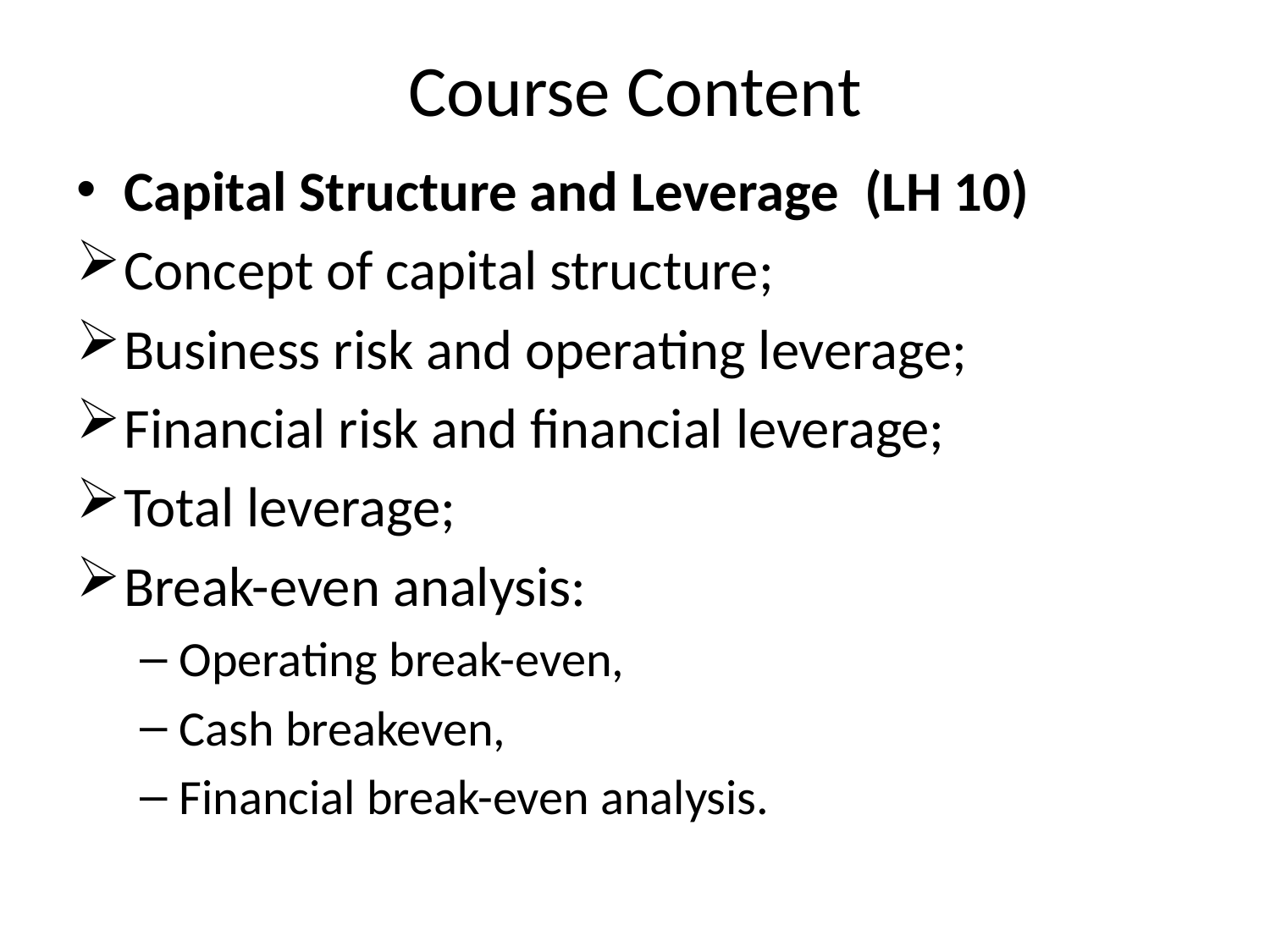

# Course Content
Capital Structure and Leverage  (LH 10)
Concept of capital structure;
Business risk and operating leverage;
Financial risk and financial leverage;
Total leverage;
Break-even analysis:
Operating break-even,
Cash breakeven,
Financial break-even analysis.